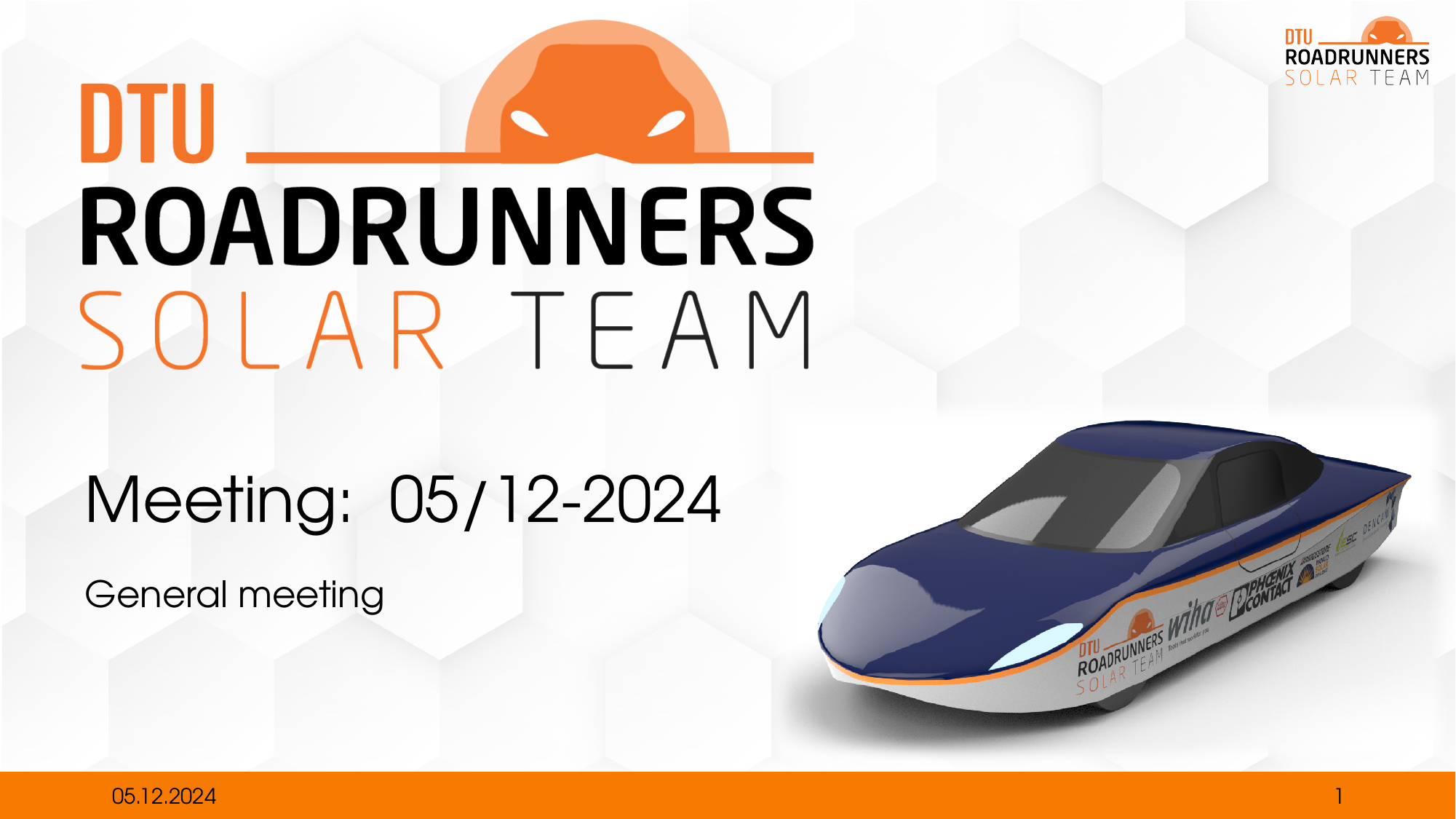

# Meeting:  05/12-2024
General meeting
1
05.12.2024